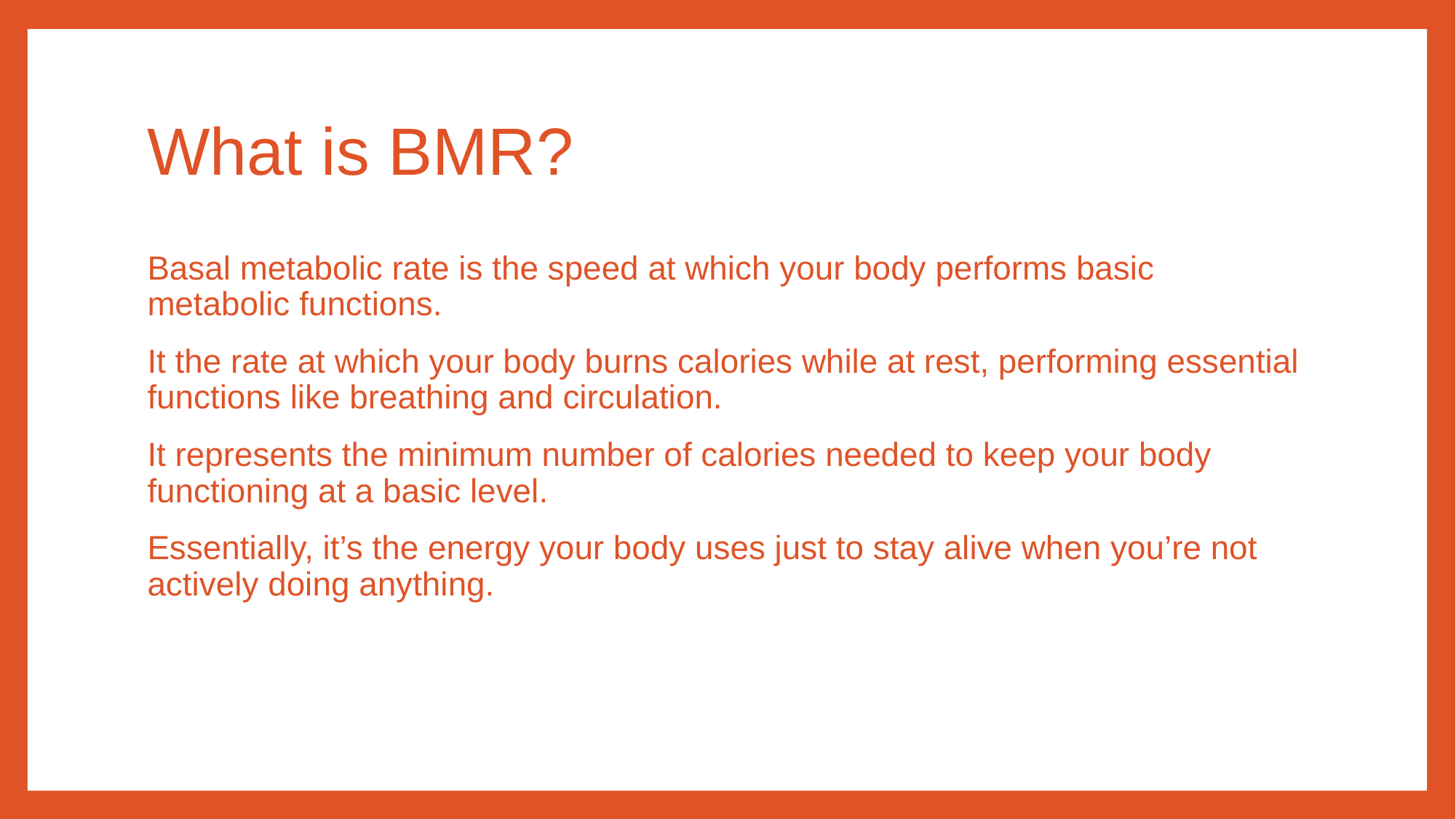

# What is BMR?
Basal metabolic rate is the speed at which your body performs basic metabolic functions.
It the rate at which your body burns calories while at rest, performing essential functions like breathing and circulation.
It represents the minimum number of calories needed to keep your body functioning at a basic level.
Essentially, it’s the energy your body uses just to stay alive when you’re not actively doing anything.